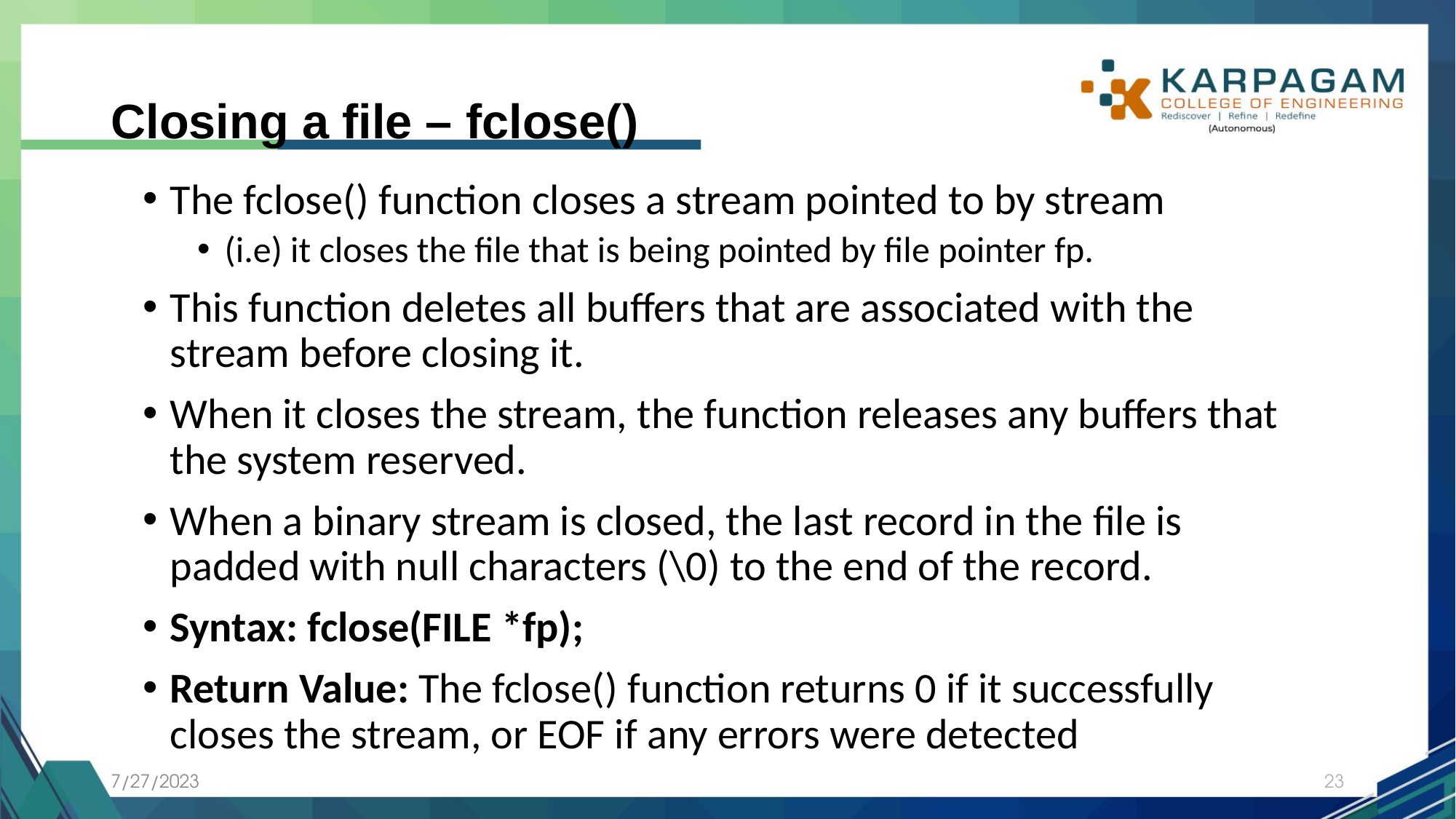

# Closing a file – fclose()
The fclose() function closes a stream pointed to by stream
(i.e) it closes the file that is being pointed by file pointer fp.
This function deletes all buffers that are associated with the stream before closing it.
When it closes the stream, the function releases any buffers that the system reserved.
When a binary stream is closed, the last record in the file is padded with null characters (\0) to the end of the record.
Syntax: fclose(FILE *fp);
Return Value: The fclose() function returns 0 if it successfully closes the stream, or EOF if any errors were detected
7/27/2023
23